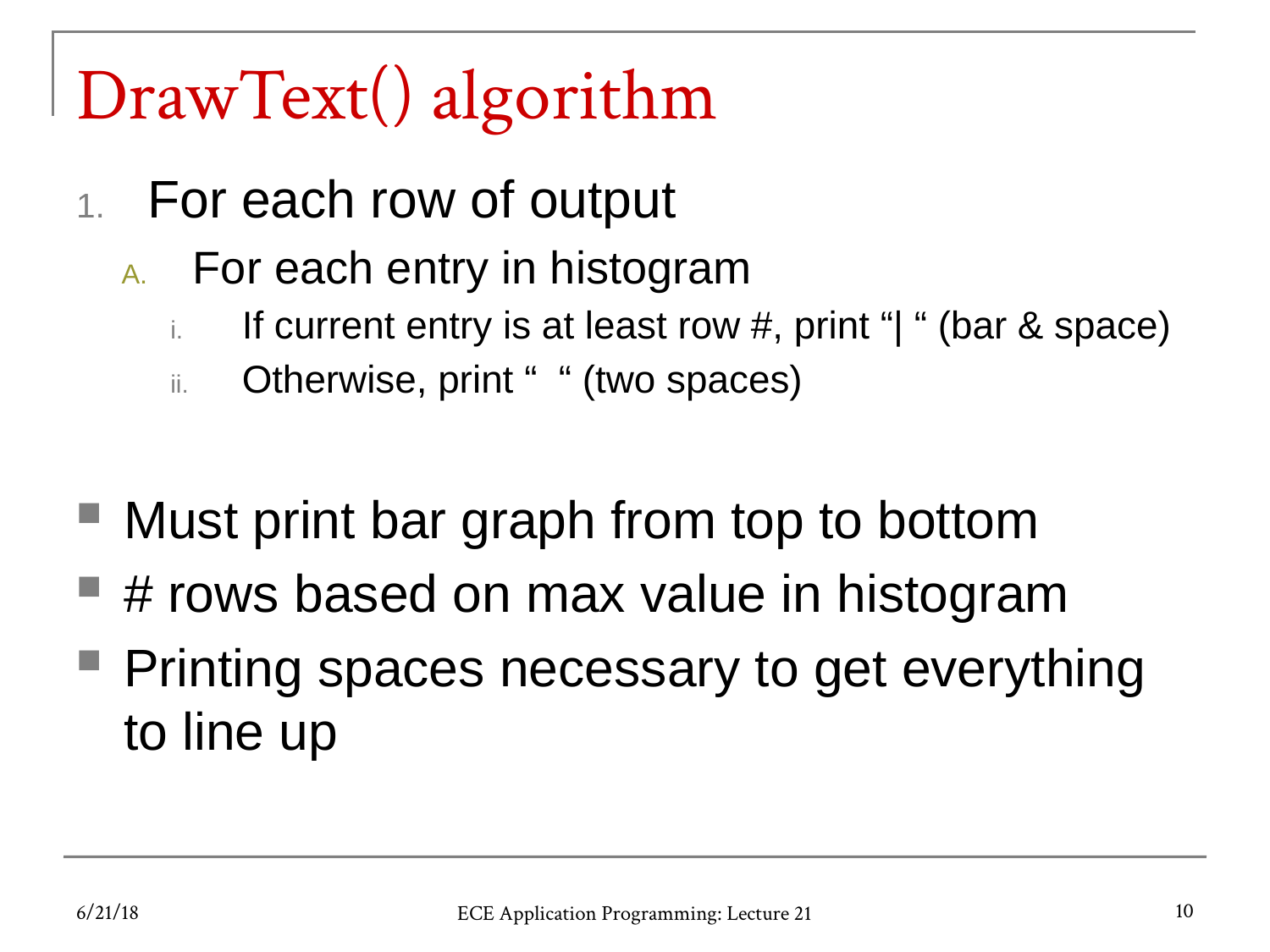

# DrawText() algorithm
For each row of output
For each entry in histogram
If current entry is at least row #, print “| “ (bar & space)
Otherwise, print “  “ (two spaces)

Must print bar graph from top to bottom
# rows based on max value in histogram
Printing spaces necessary to get everything to line up

6/21/18
10
ECE Application Programming: Lecture 21